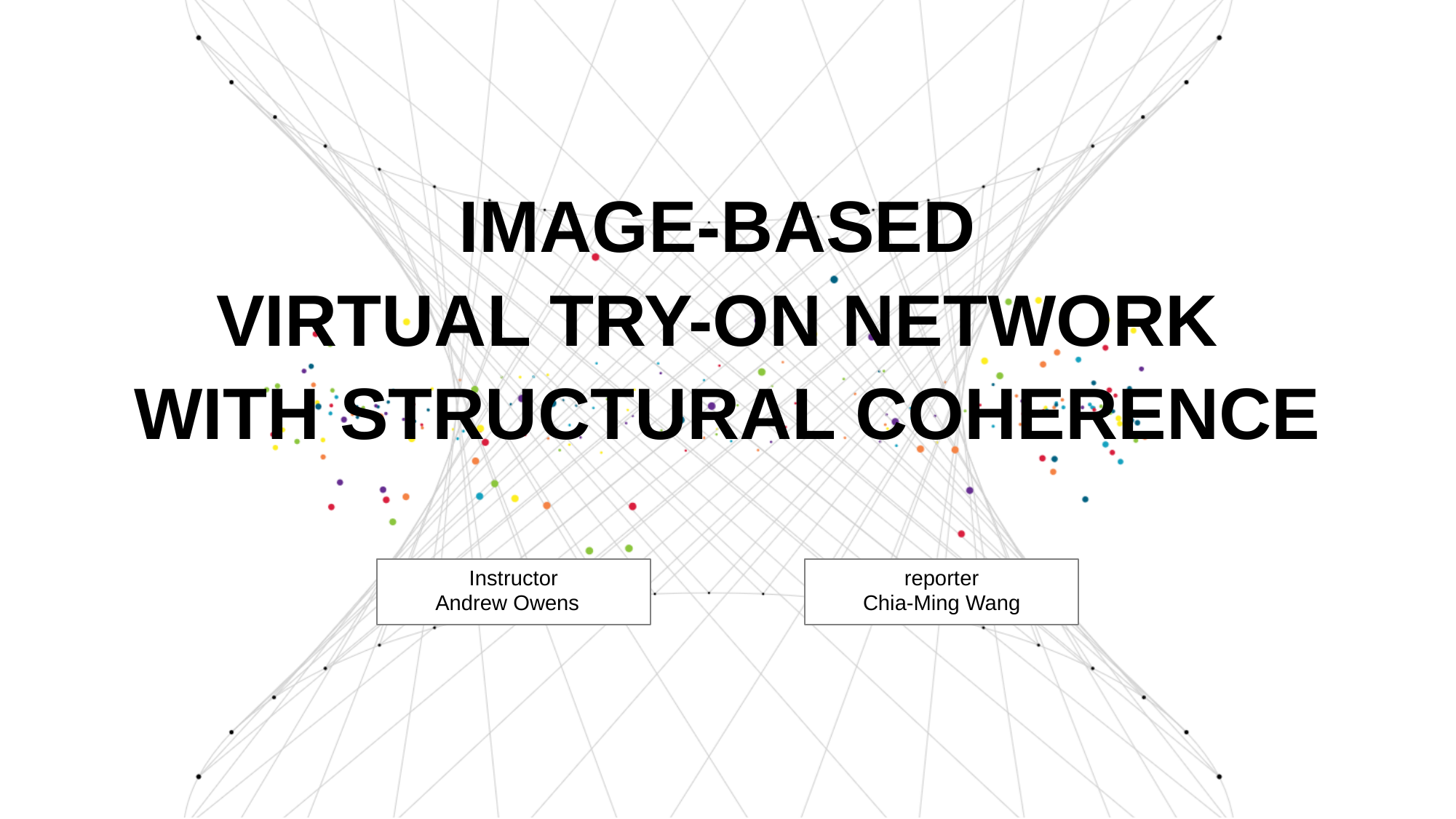

IMAGE-BASED
VIRTUAL TRY-ON NETWORK
WITH STRUCTURAL COHERENCE
reporter
Chia-Ming Wang
Instructor
Andrew Owens